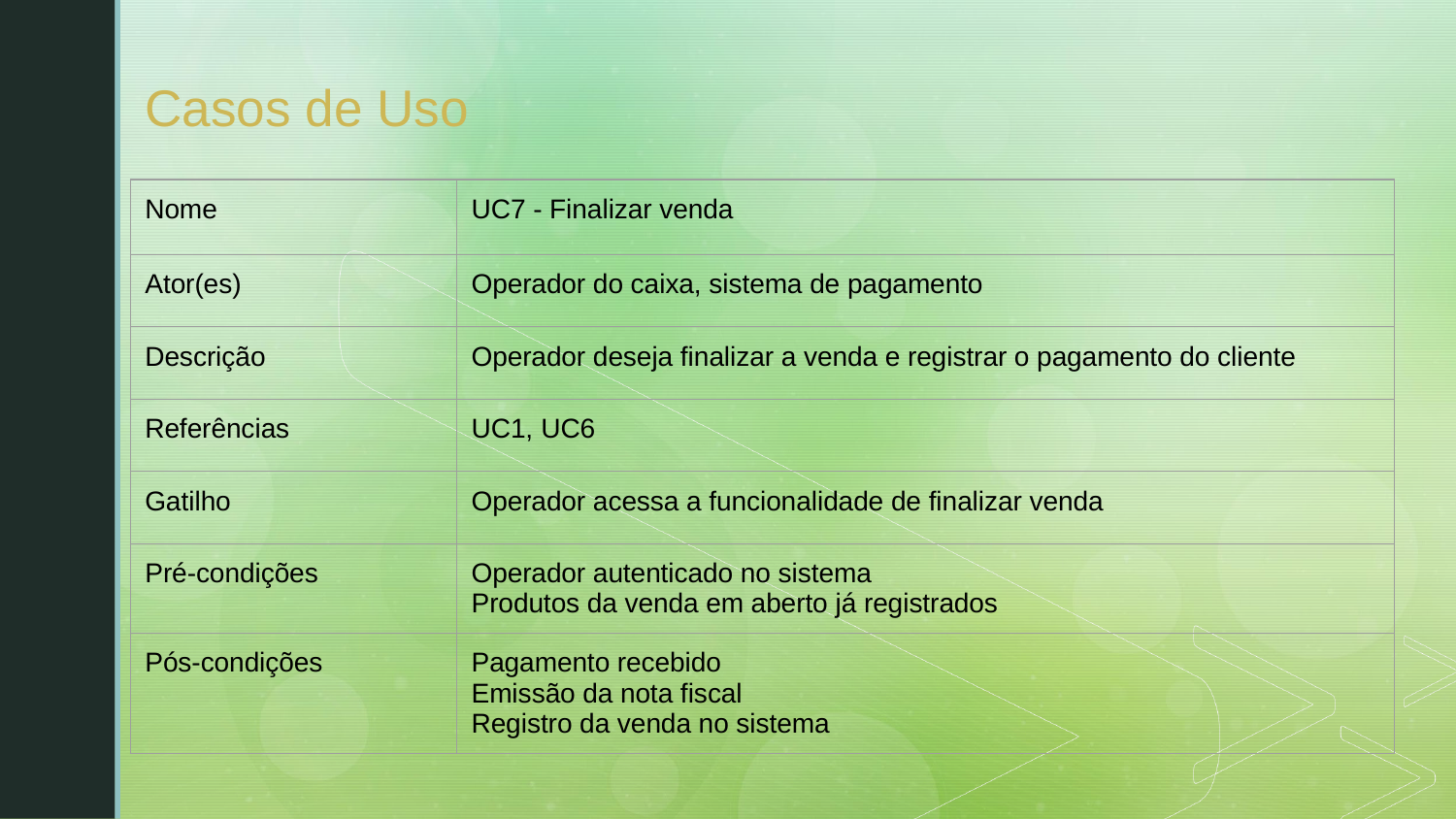

# Casos de Uso
| Nome | UC7 - Finalizar venda |
| --- | --- |
| Ator(es) | Operador do caixa, sistema de pagamento |
| Descrição | Operador deseja finalizar a venda e registrar o pagamento do cliente |
| Referências | UC1, UC6 |
| Gatilho | Operador acessa a funcionalidade de finalizar venda |
| Pré-condições | Operador autenticado no sistema Produtos da venda em aberto já registrados |
| Pós-condições | Pagamento recebido Emissão da nota fiscal Registro da venda no sistema |